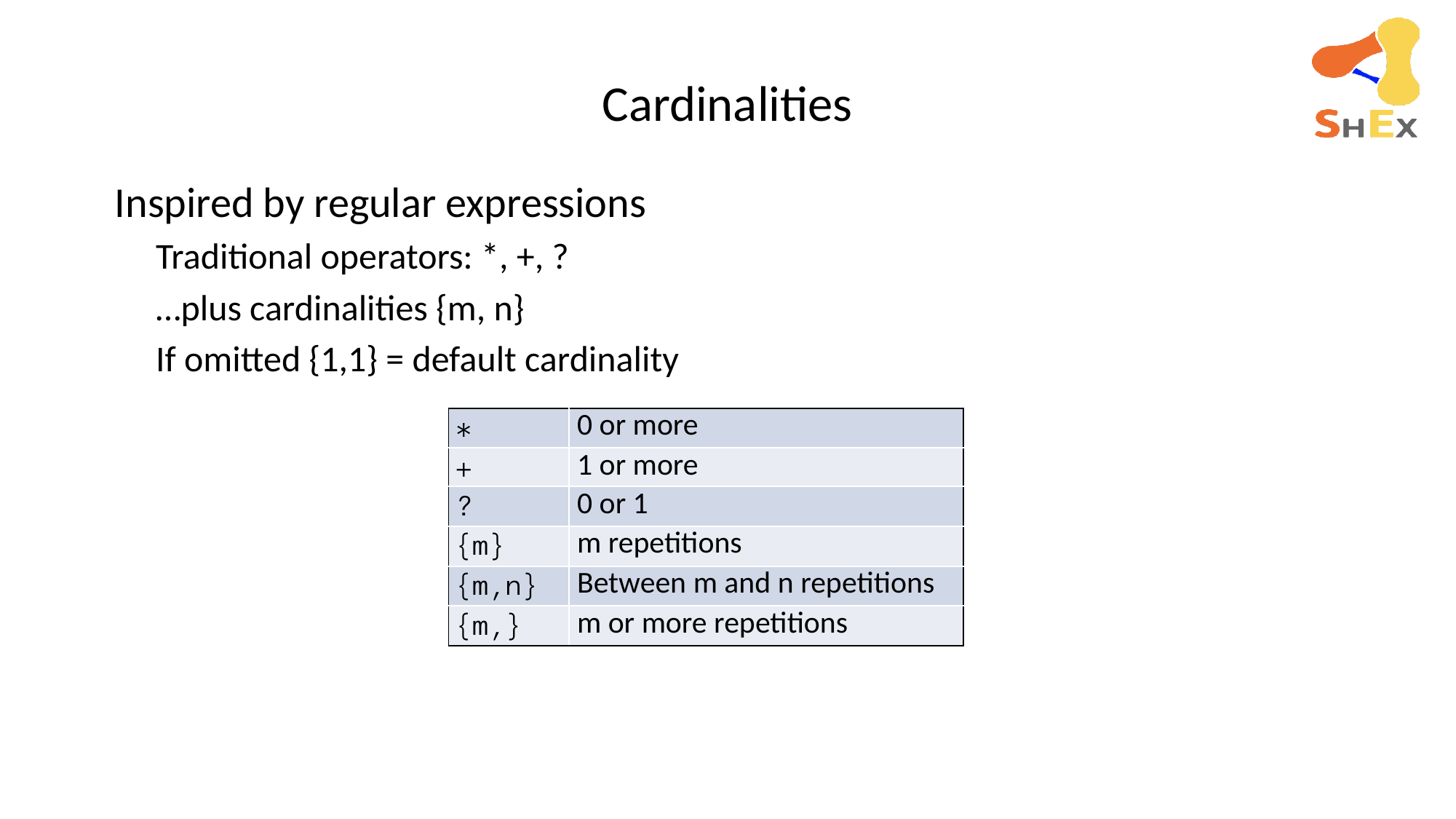

# Cardinalities
Inspired by regular expressions
Traditional operators: *, +, ?
…plus cardinalities {m, n}
If omitted {1,1} = default cardinality
| \* | 0 or more |
| --- | --- |
| + | 1 or more |
| ? | 0 or 1 |
| {m} | m repetitions |
| {m,n} | Between m and n repetitions |
| {m,} | m or more repetitions |